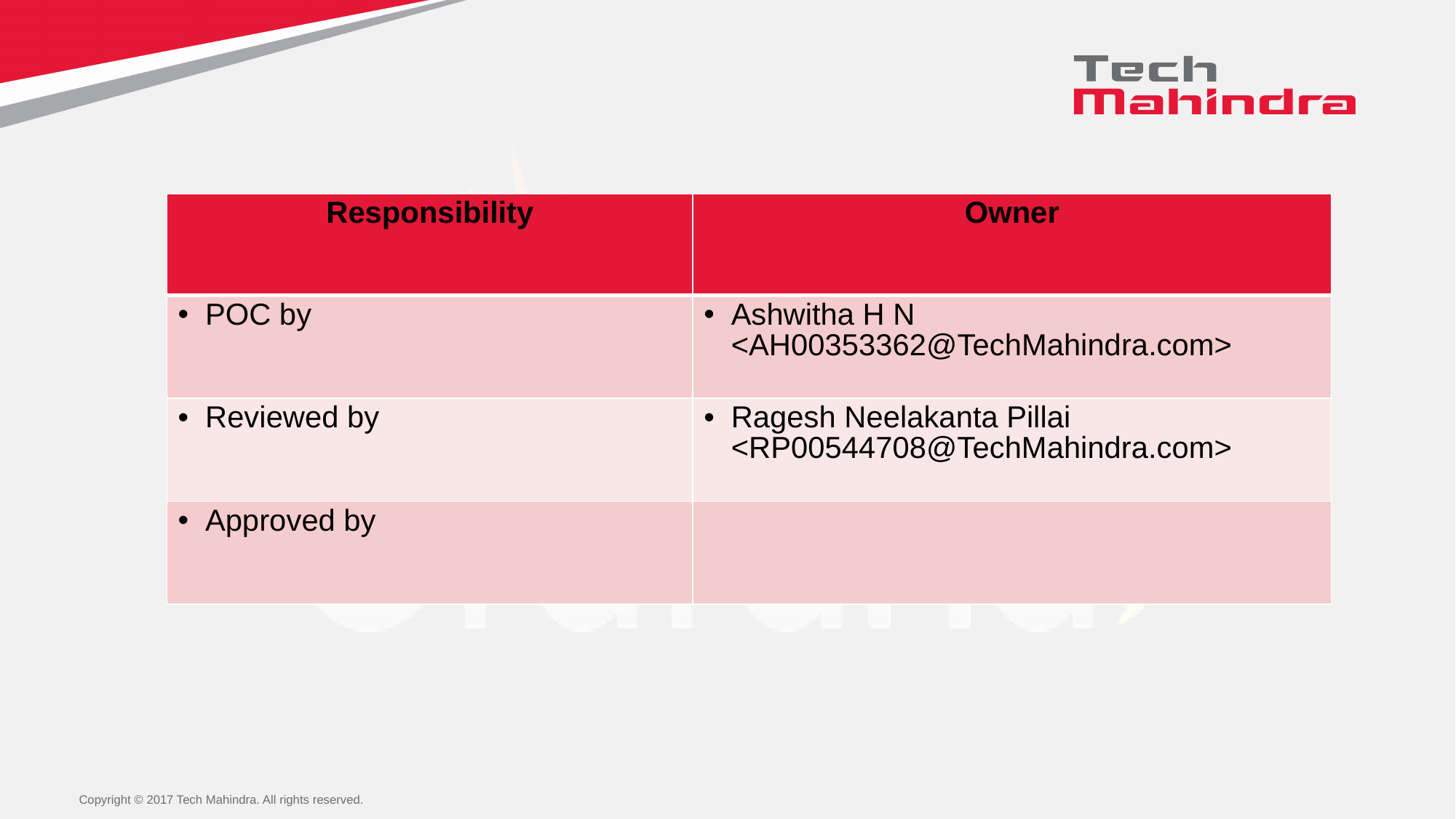

| Responsibility | Owner |
| --- | --- |
| POC by | Ashwitha H N <AH00353362@TechMahindra.com> |
| Reviewed by | Ragesh Neelakanta Pillai <RP00544708@TechMahindra.com> |
| Approved by |  |